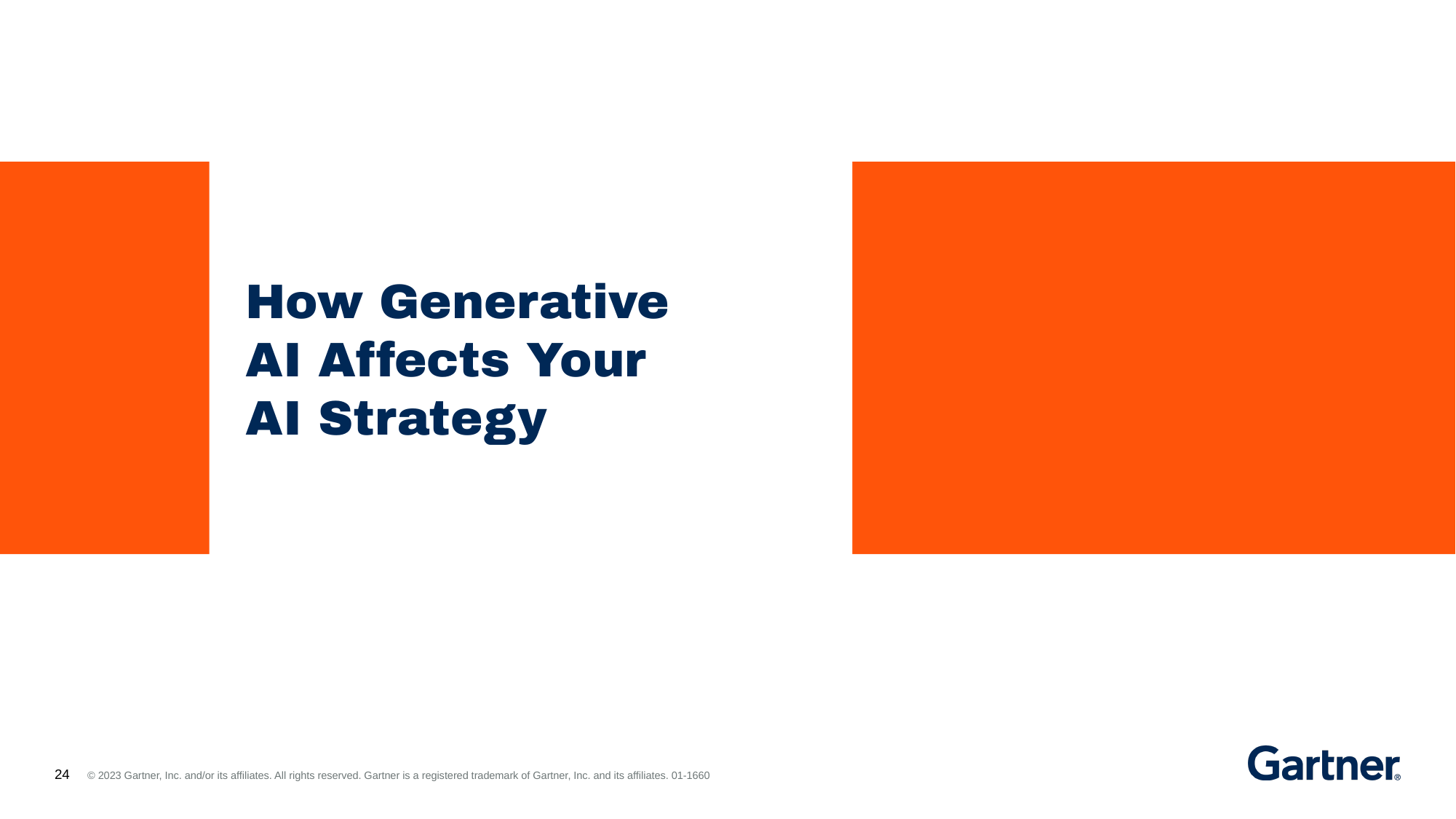

# How Generative AI Affects Your AI Strategy